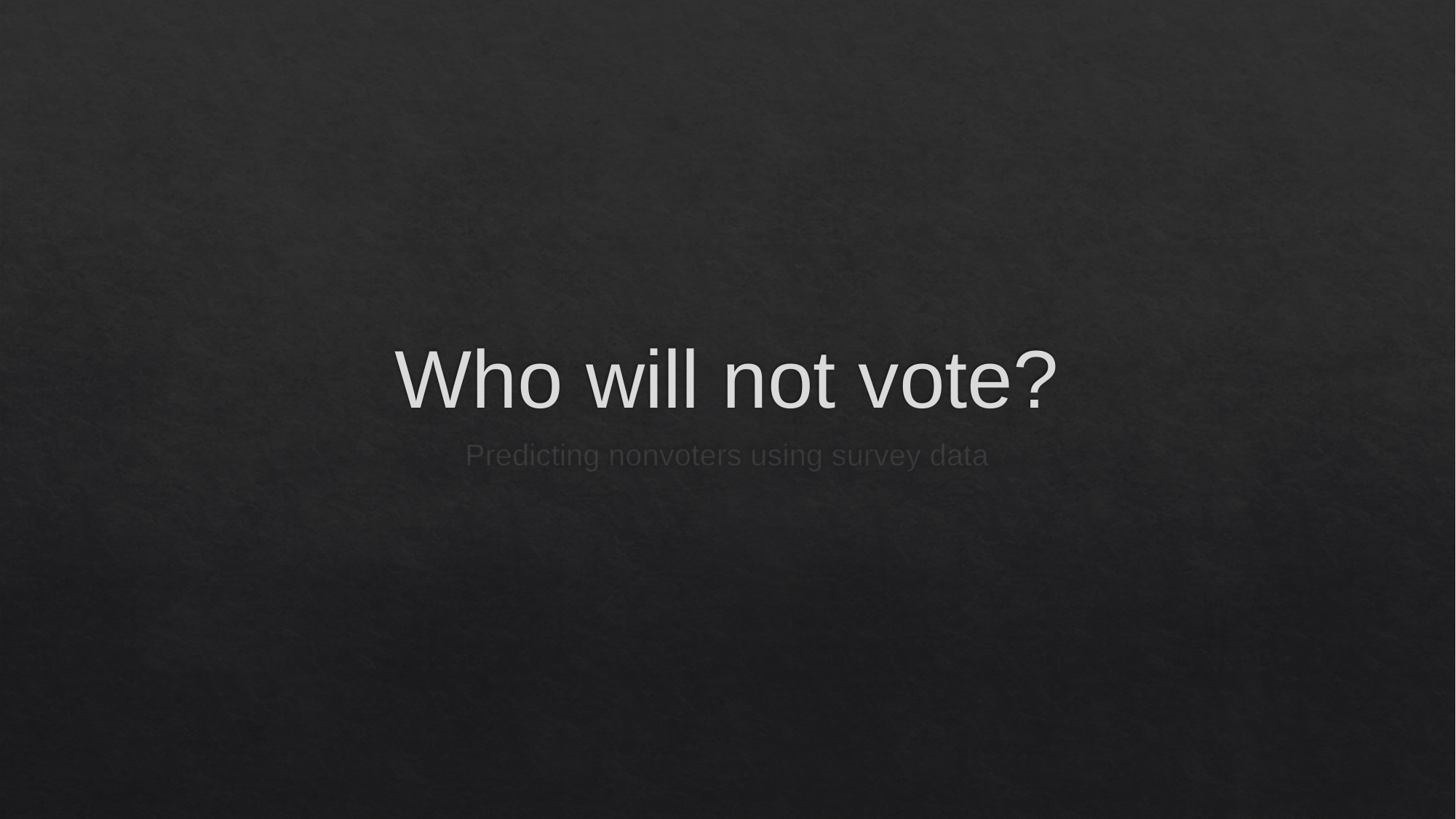

# Who will not vote?
Predicting nonvoters using survey data